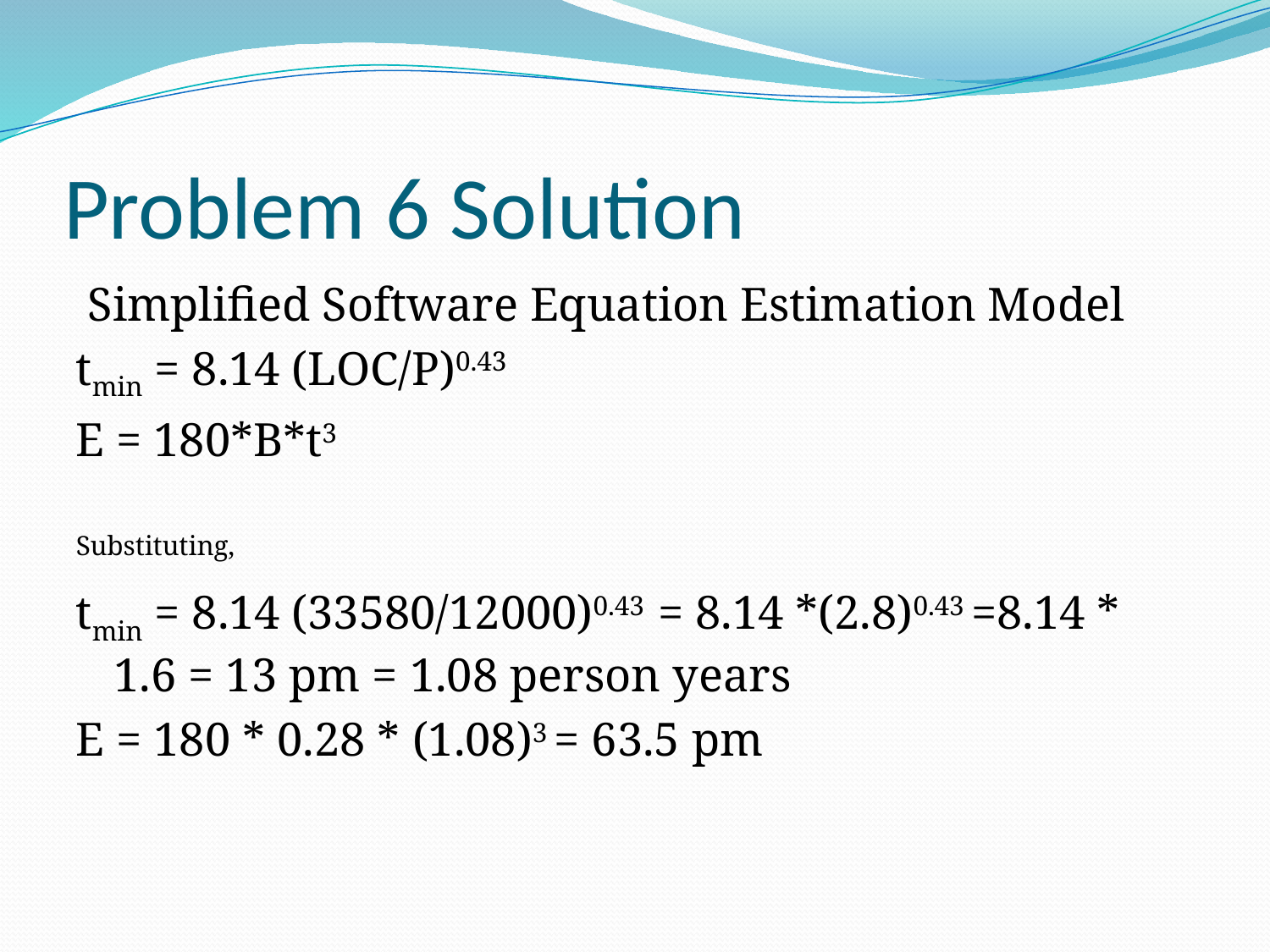

# Problem 6 Solution
 Simplified Software Equation Estimation Model
tmin = 8.14 (LOC/P)0.43
E = 180*B*t3

Substituting,
tmin = 8.14 (33580/12000)0.43  = 8.14 *(2.8)0.43 =8.14 * 1.6 = 13 pm = 1.08 person years
E = 180 * 0.28 * (1.08)3 = 63.5 pm